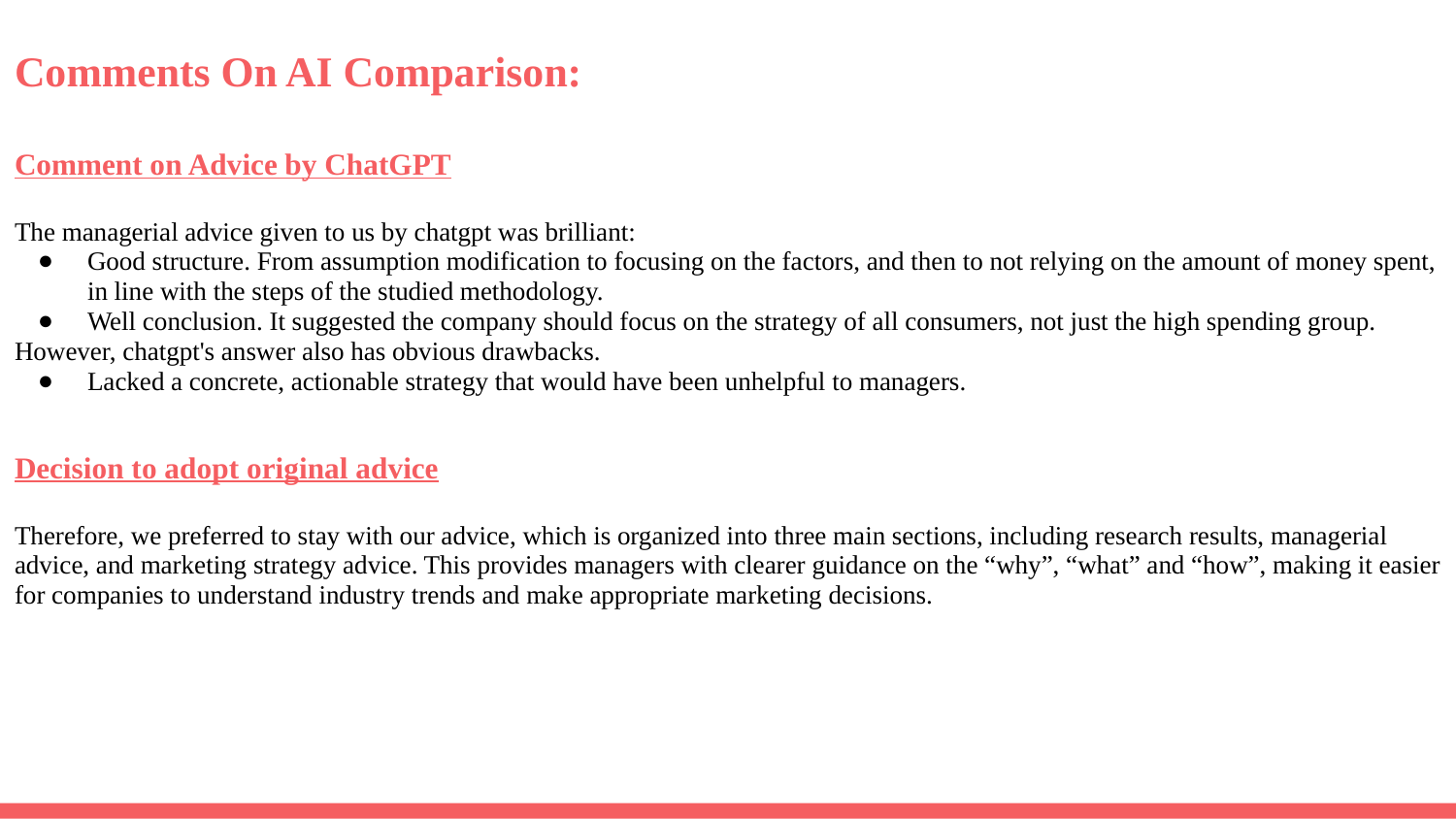

# Comments On AI Comparison:

Comment on Advice by ChatGPT

The managerial advice given to us by chatgpt was brilliant:
Good structure. From assumption modification to focusing on the factors, and then to not relying on the amount of money spent, in line with the steps of the studied methodology.
Well conclusion. It suggested the company should focus on the strategy of all consumers, not just the high spending group.
However, chatgpt's answer also has obvious drawbacks.
Lacked a concrete, actionable strategy that would have been unhelpful to managers.

Decision to adopt original advice

Therefore, we preferred to stay with our advice, which is organized into three main sections, including research results, managerial advice, and marketing strategy advice. This provides managers with clearer guidance on the “why”, “what” and “how”, making it easier for companies to understand industry trends and make appropriate marketing decisions.